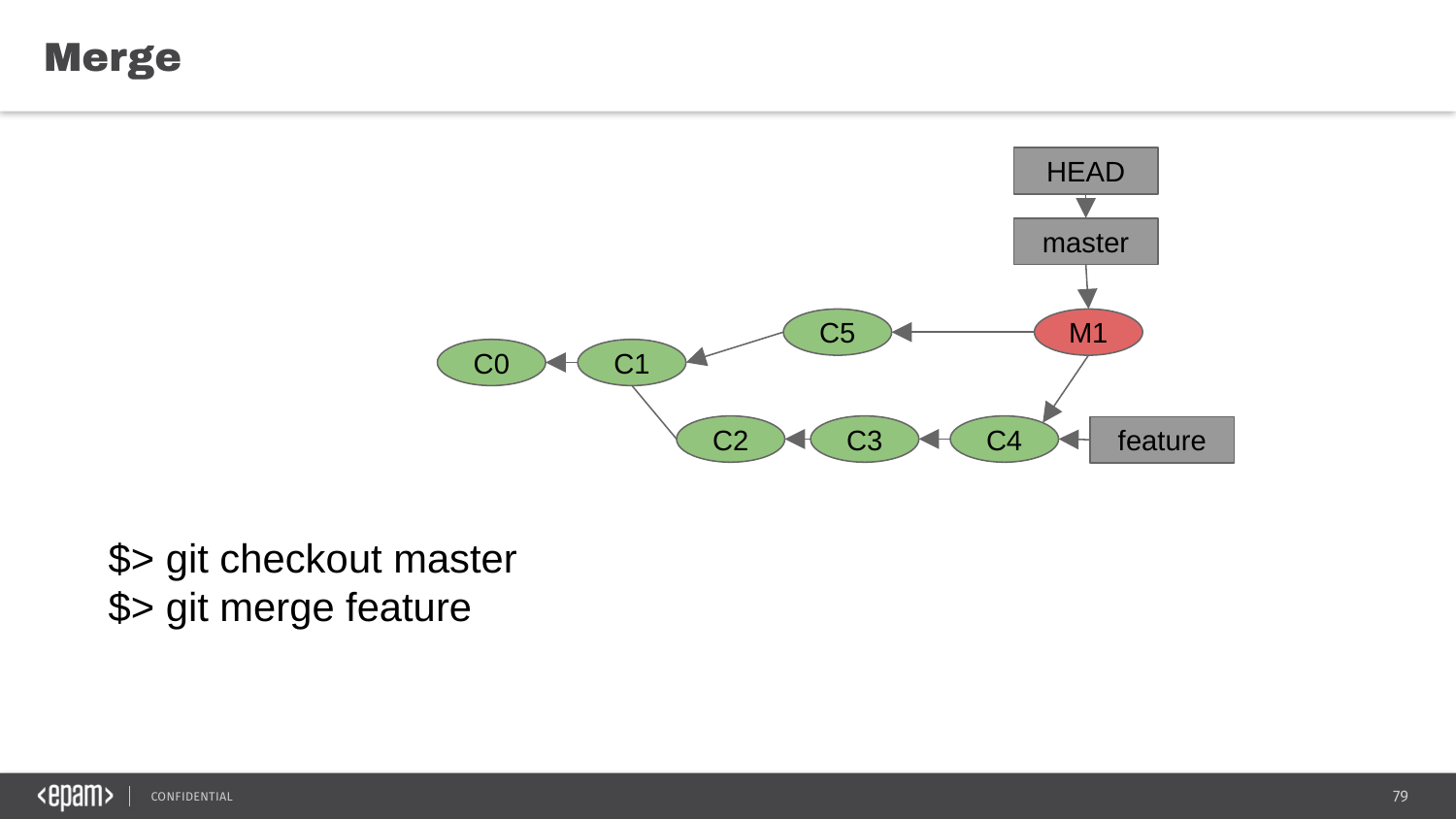

Merge
HEAD
master
M1
С5
С0
С1
С2
С3
С4
feature
$> git checkout master
$> git merge feature